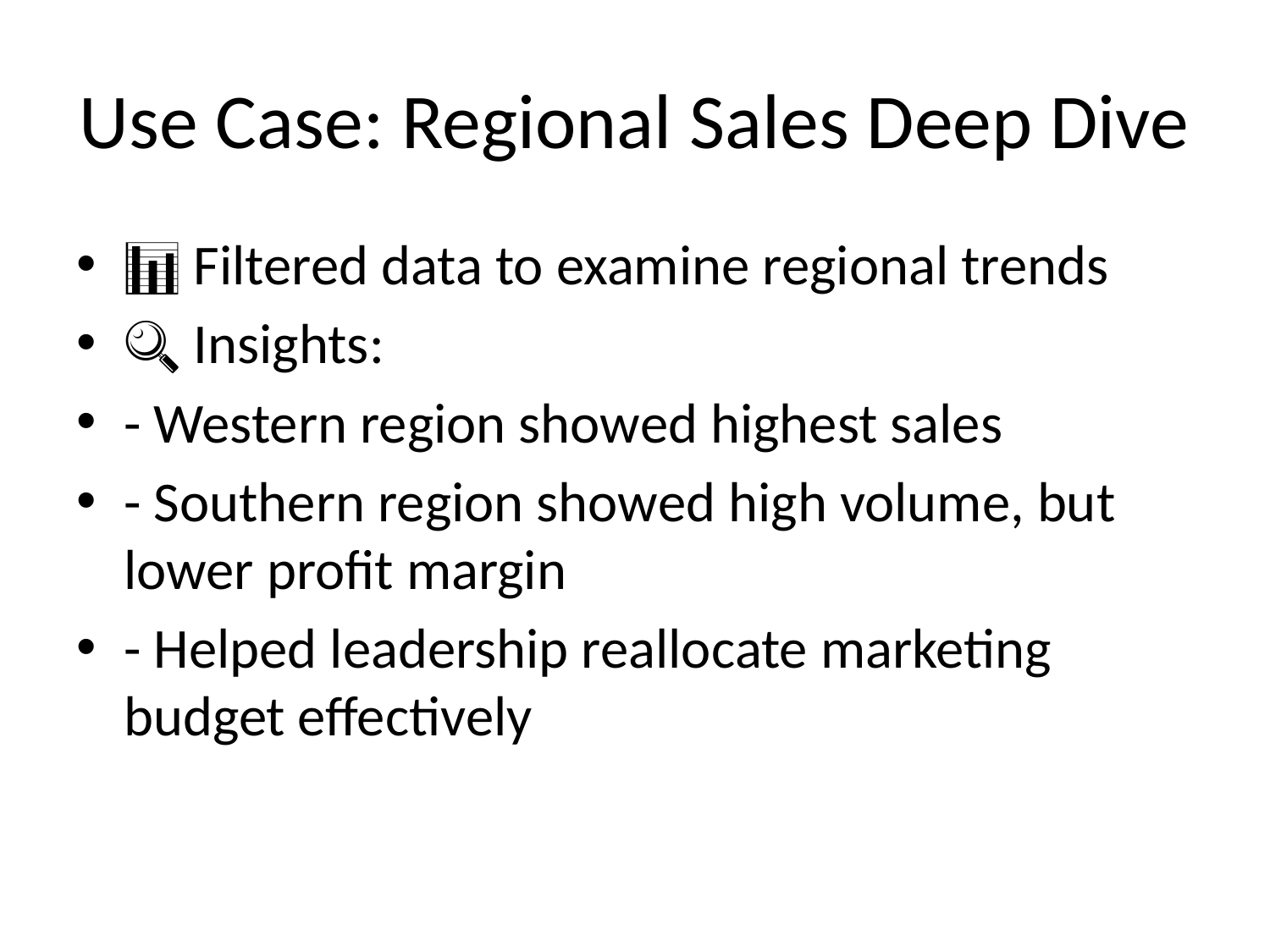

# Use Case: Regional Sales Deep Dive
📊 Filtered data to examine regional trends
🔍 Insights:
- Western region showed highest sales
- Southern region showed high volume, but lower profit margin
- Helped leadership reallocate marketing budget effectively